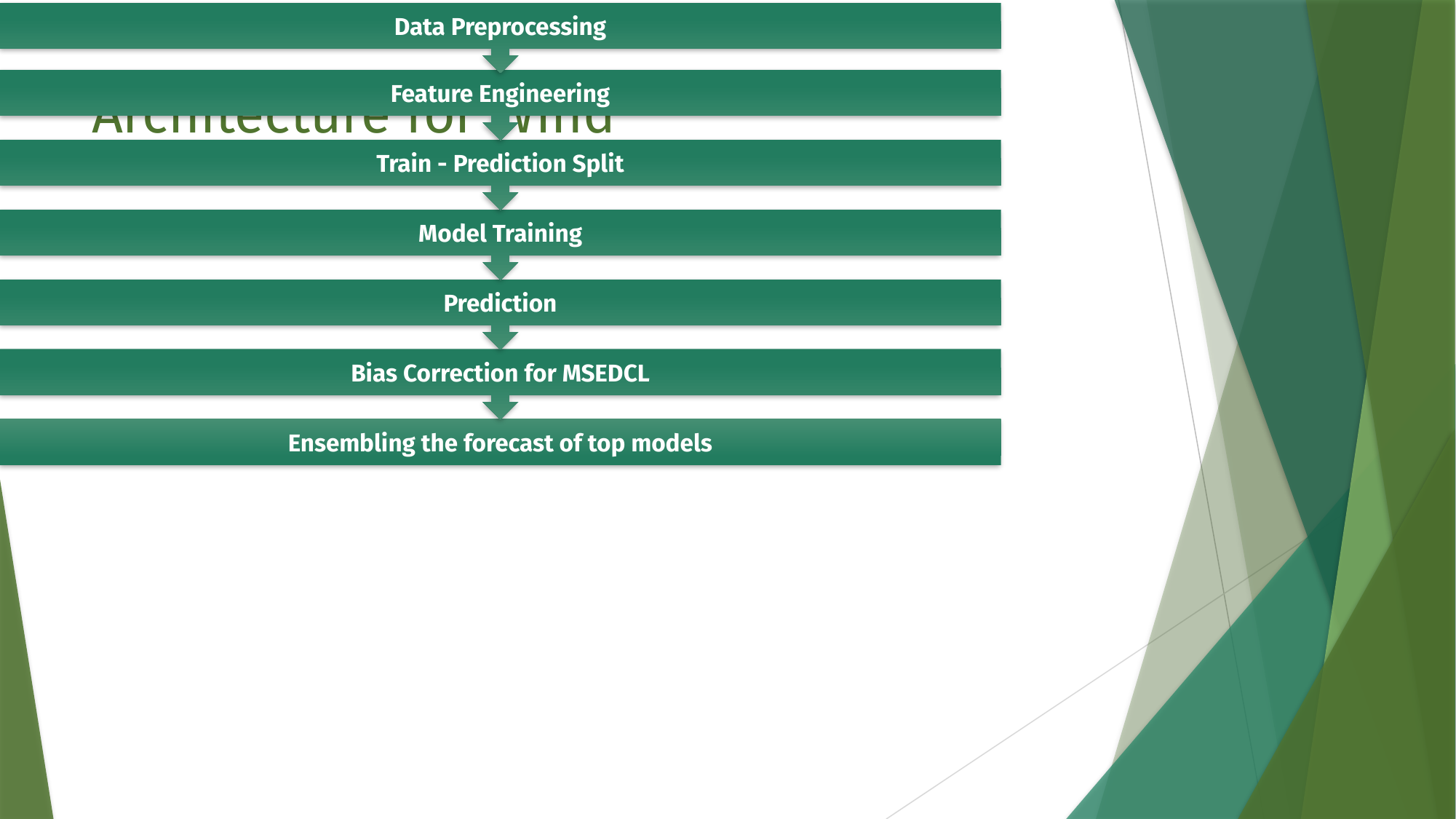

# Architecture for Wind
Ensembling the forecast of top models
Bias Correction for MSEDCL
Prediction
Model Training
Train - Prediction Split
Feature Engineering
Data Preprocessing